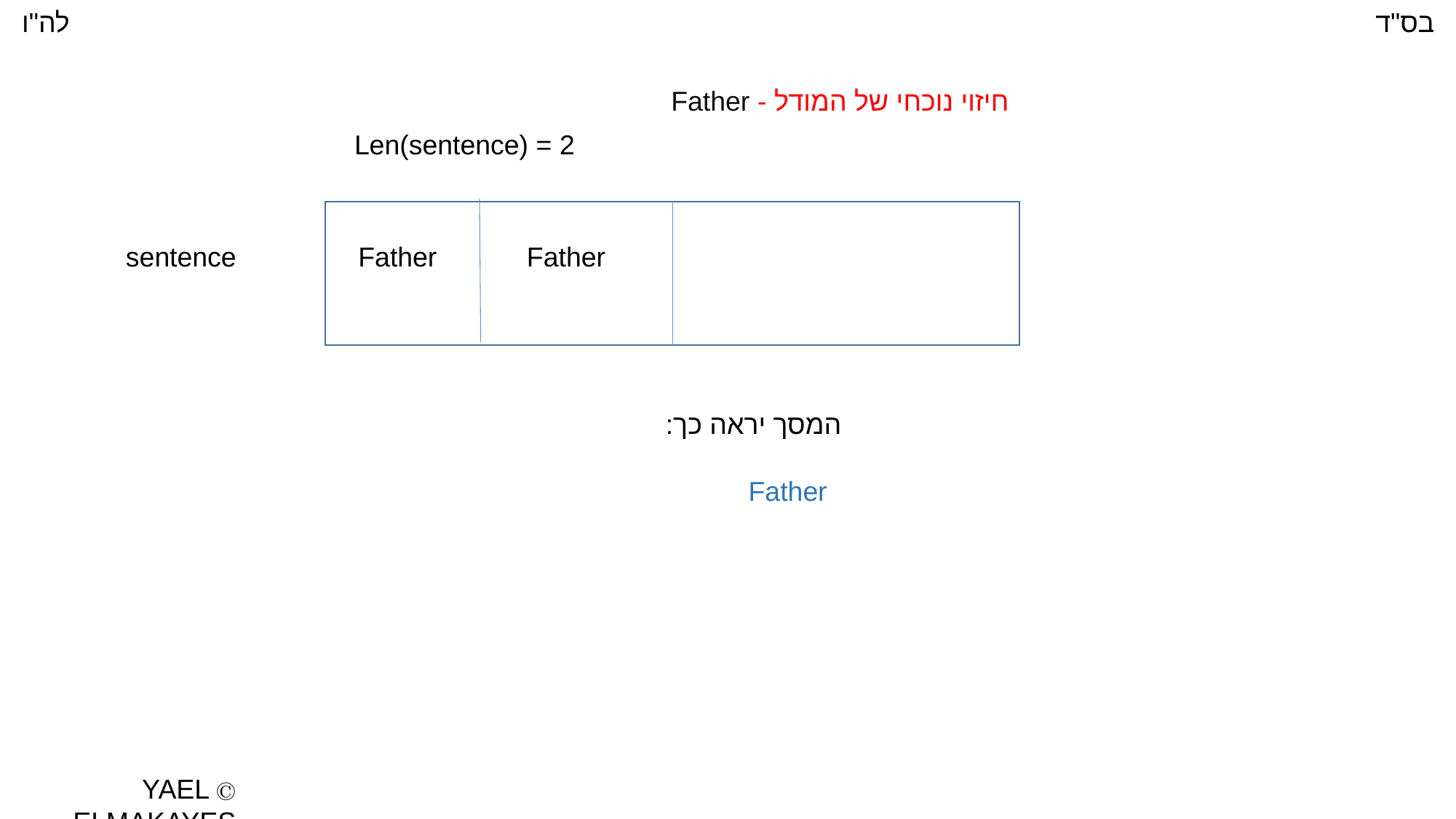

לה"ו
בס"ד
חיזוי נוכחי של המודל - Father
Len(sentence) = 2

sentence
Father
Father
המסך יראה כך:
Father
© YAEL ELMAKAYES